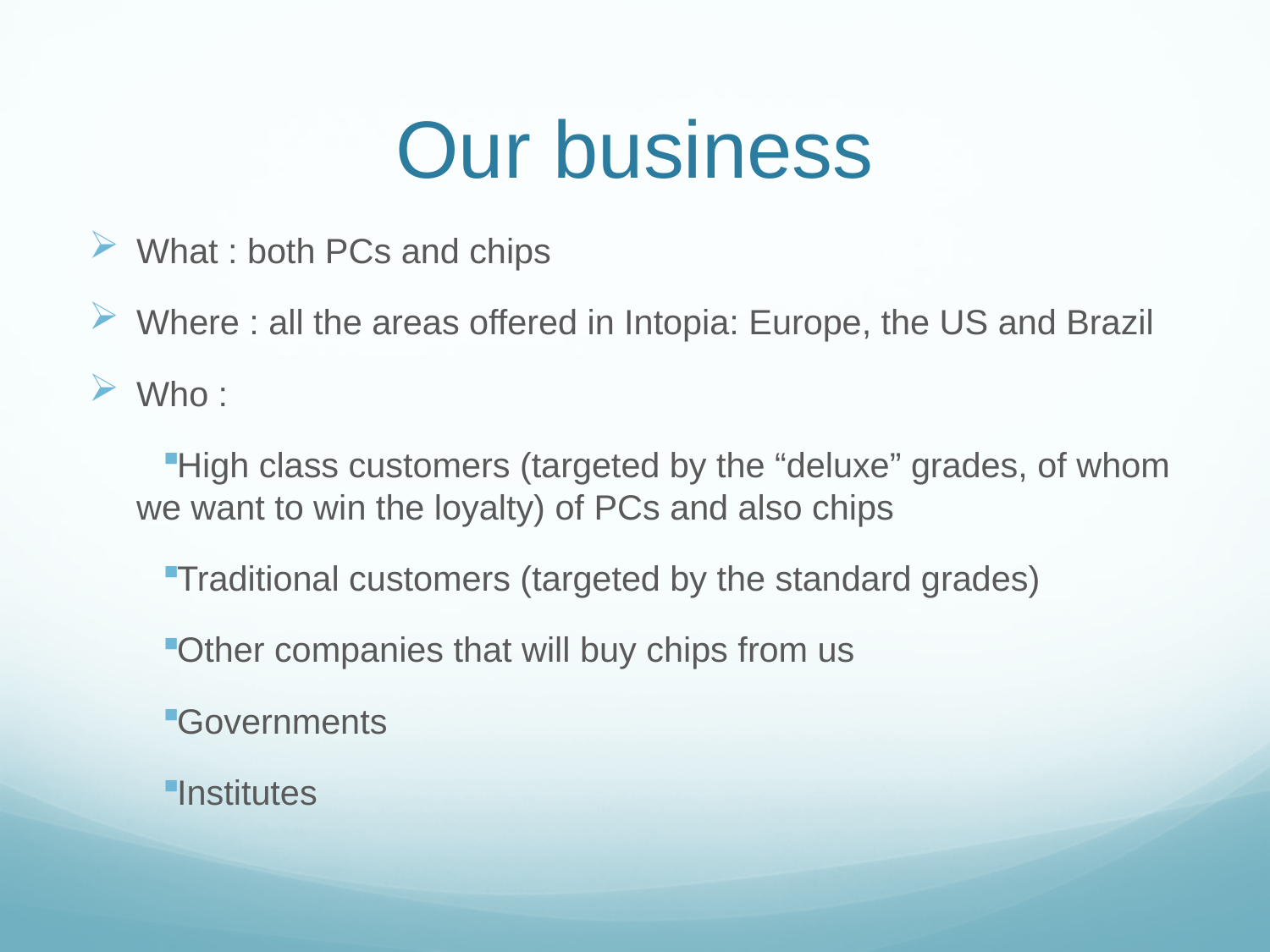

# Our business
What : both PCs and chips
Where : all the areas offered in Intopia: Europe, the US and Brazil
Who :
High class customers (targeted by the “deluxe” grades, of whom we want to win the loyalty) of PCs and also chips
Traditional customers (targeted by the standard grades)
Other companies that will buy chips from us
Governments
Institutes